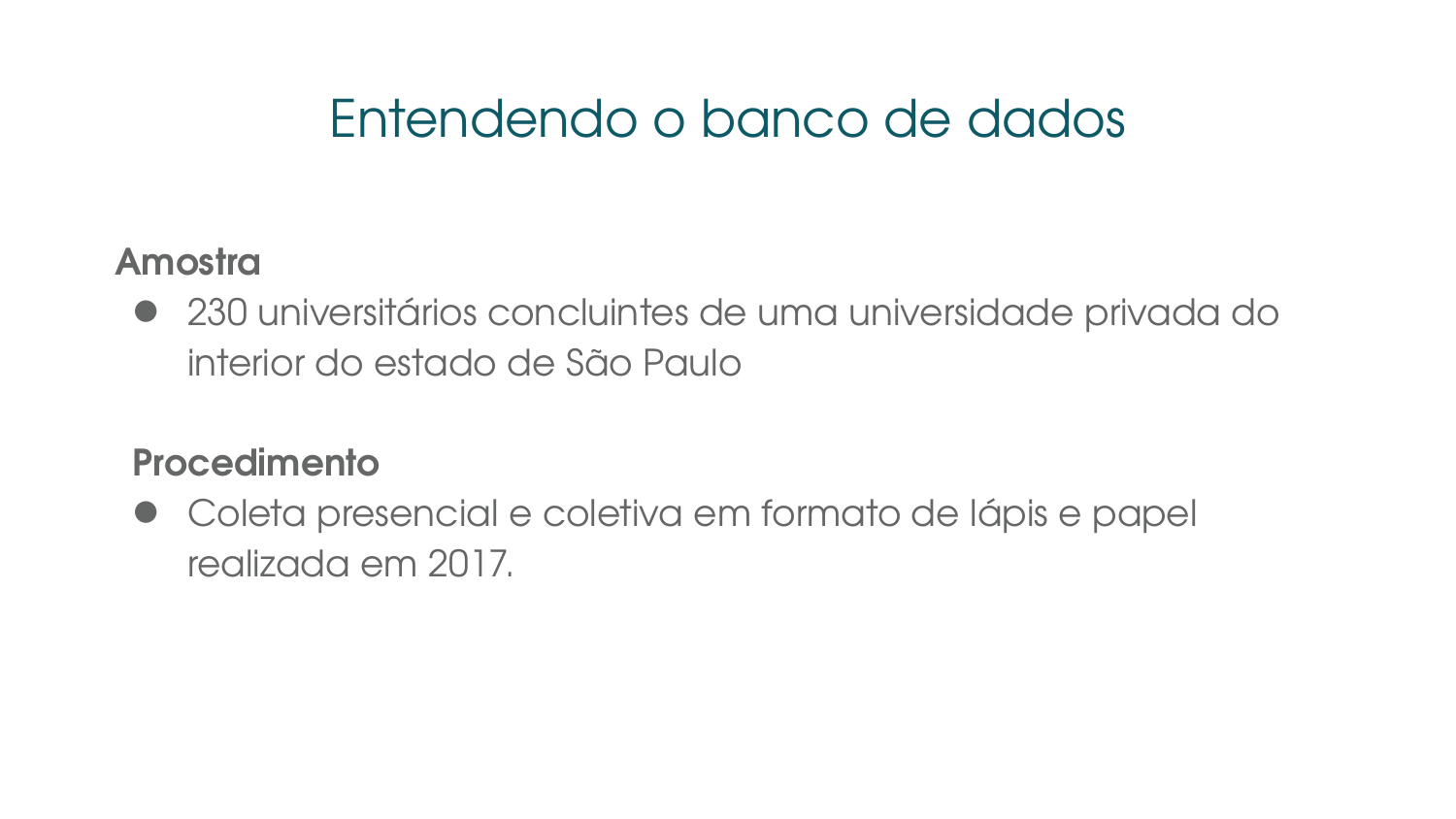

# Entendendo o banco de dados
Amostra
230 universitários concluintes de uma universidade privada do interior do estado de São Paulo

Procedimento
Coleta presencial e coletiva em formato de lápis e papel realizada em 2017.